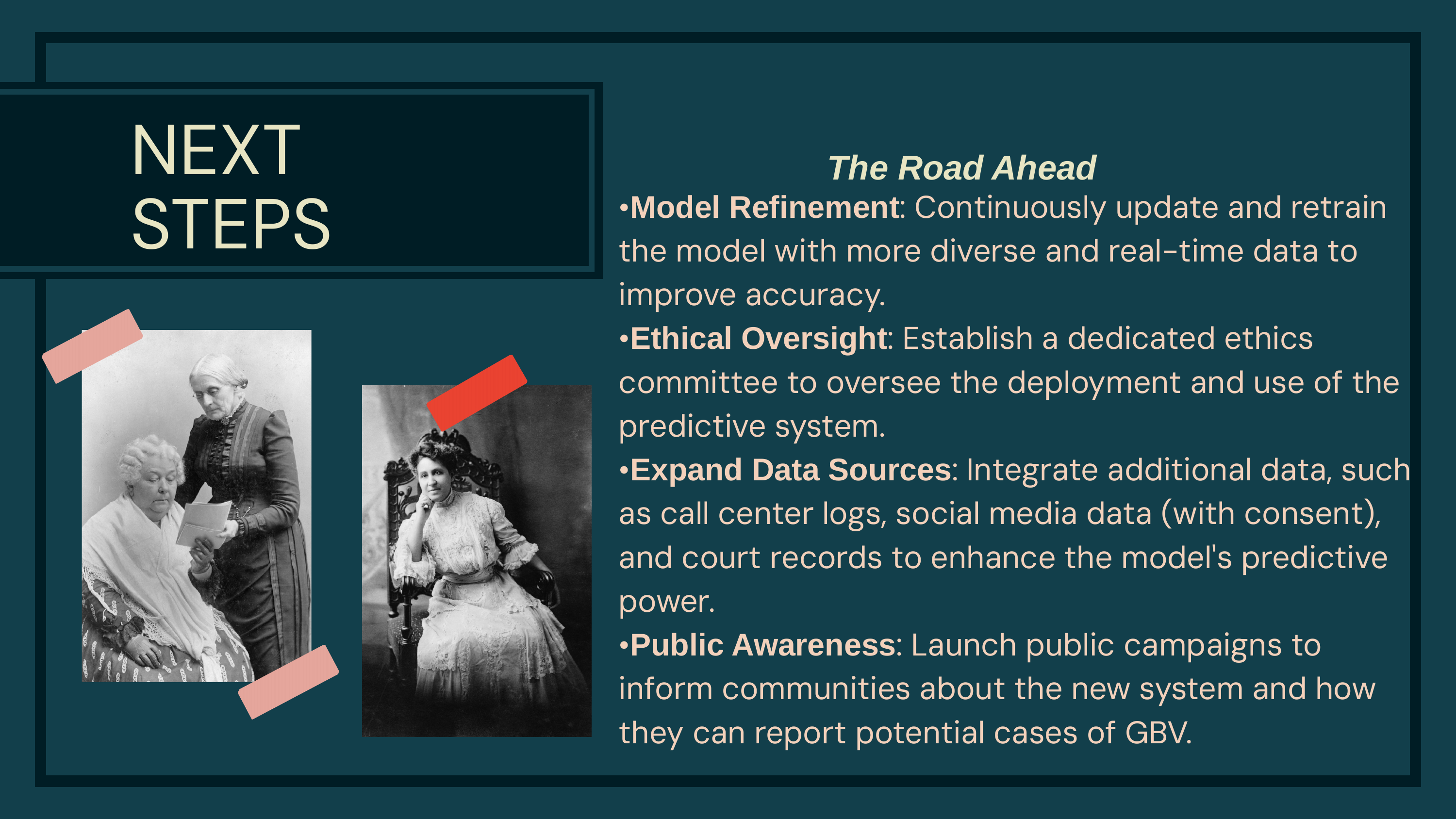

NEXT STEPS
The Road Ahead
•Model Refinement: Continuously update and retrain the model with more diverse and real-time data to improve accuracy.
•Ethical Oversight: Establish a dedicated ethics committee to oversee the deployment and use of the predictive system.
•Expand Data Sources: Integrate additional data, such as call center logs, social media data (with consent), and court records to enhance the model's predictive power.
•Public Awareness: Launch public campaigns to inform communities about the new system and how they can report potential cases of GBV.